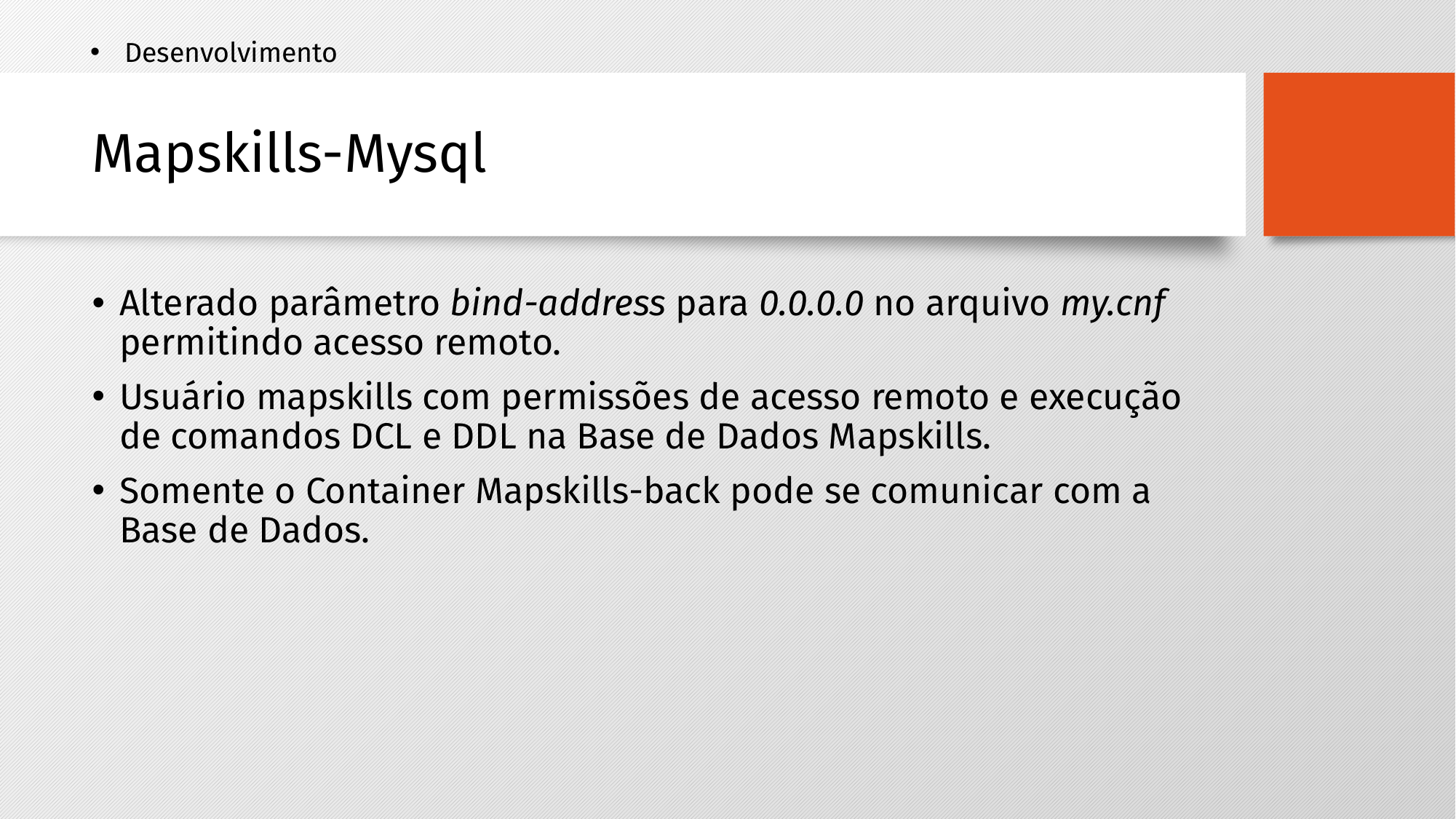

Desenvolvimento
# Mapskills-Mysql
Alterado parâmetro bind-address para 0.0.0.0 no arquivo my.cnf permitindo acesso remoto.
Usuário mapskills com permissões de acesso remoto e execução de comandos DCL e DDL na Base de Dados Mapskills.
Somente o Container Mapskills-back pode se comunicar com a Base de Dados.